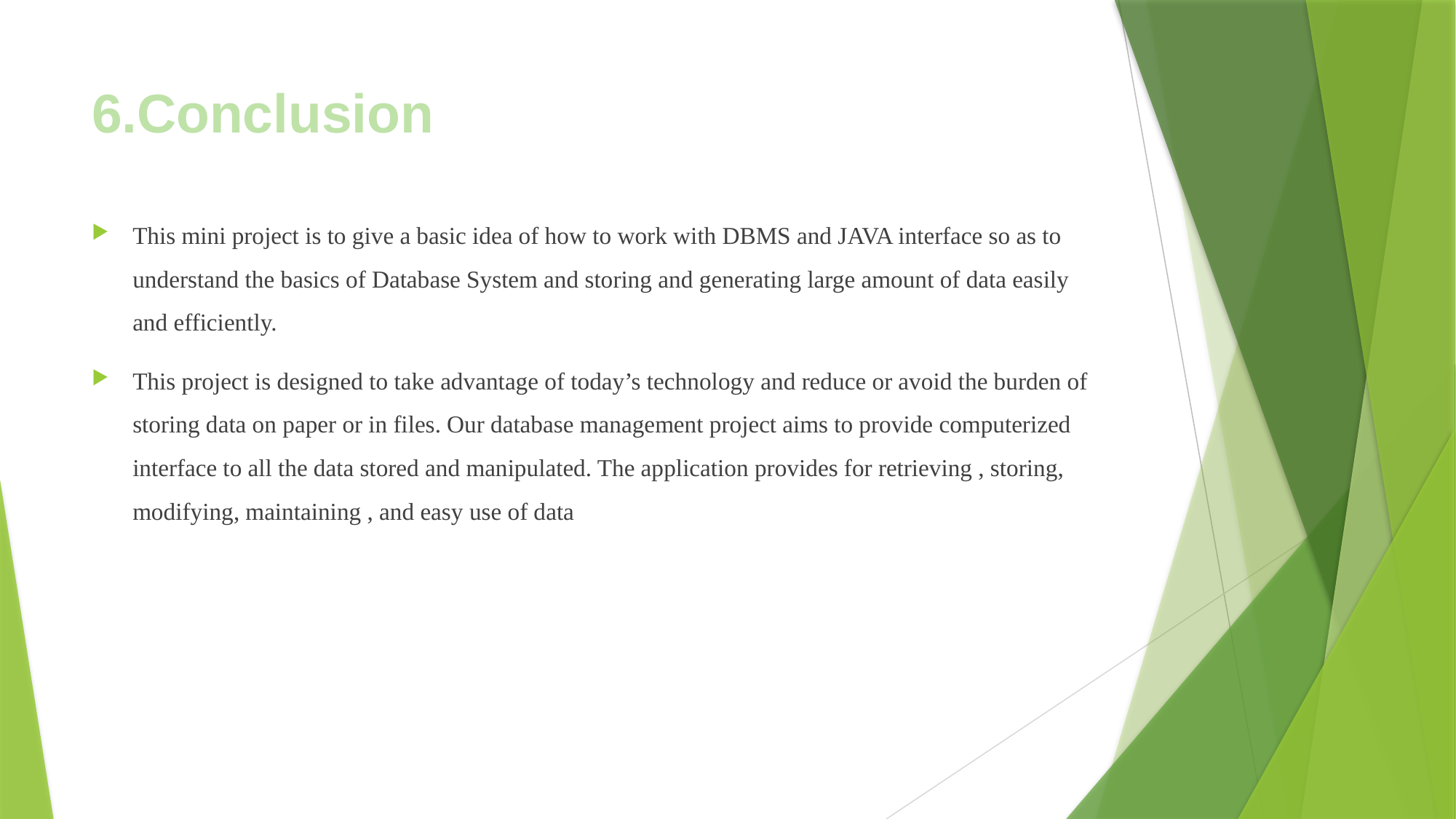

# 6.Conclusion
This mini project is to give a basic idea of how to work with DBMS and JAVA interface so as to understand the basics of Database System and storing and generating large amount of data easily and efficiently.
This project is designed to take advantage of today’s technology and reduce or avoid the burden of storing data on paper or in files. Our database management project aims to provide computerized interface to all the data stored and manipulated. The application provides for retrieving , storing, modifying, maintaining , and easy use of data